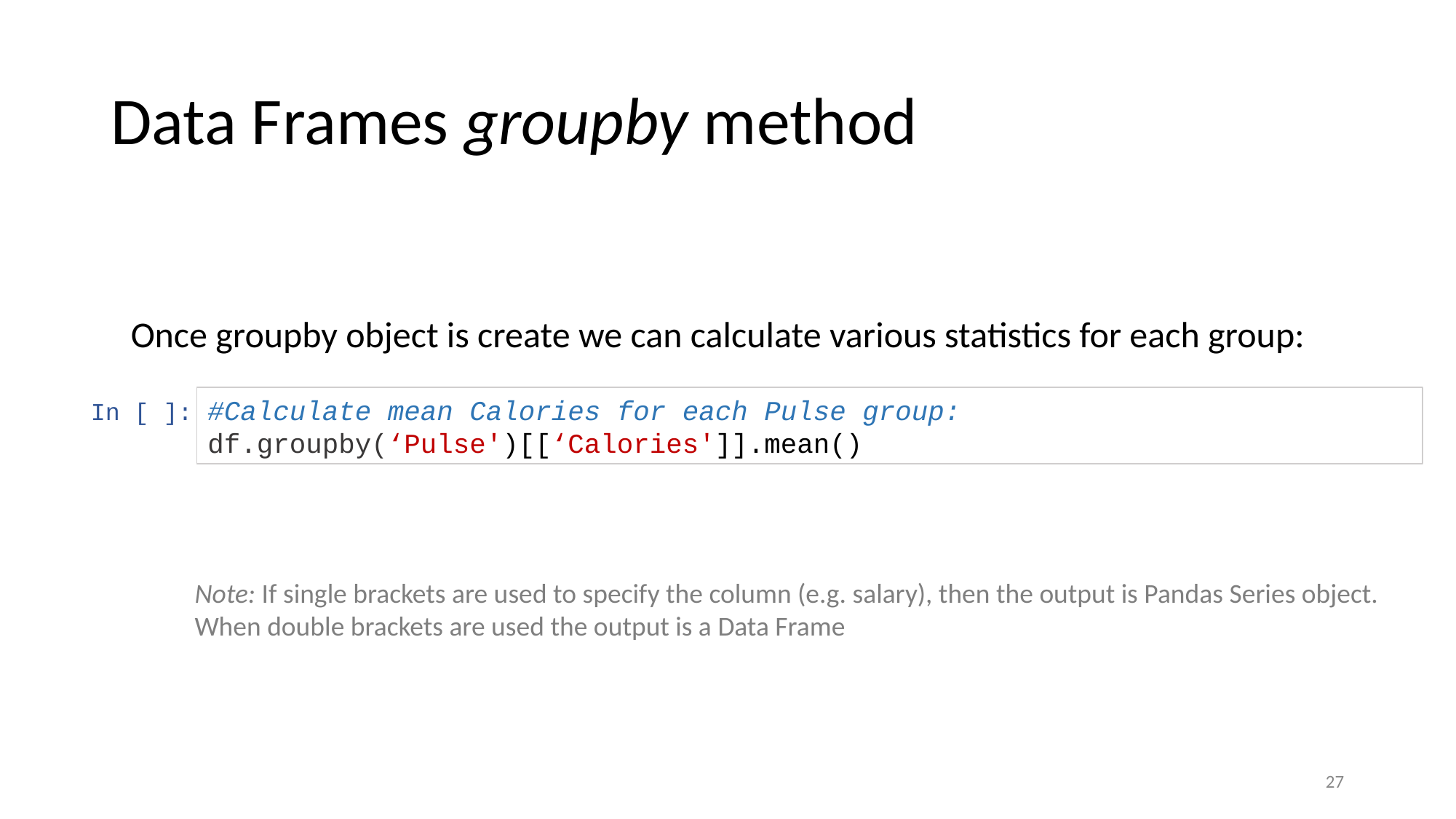

# Data Frames groupby method
Once groupby object is create we can calculate various statistics for each group:
         In [ ]:
#Calculate mean Calories for each Pulse group:
df.groupby(‘Pulse')[[‘Calories']].mean()
Note: If single brackets are used to specify the column (e.g. salary), then the output is Pandas Series object. When double brackets are used the output is a Data Frame
27